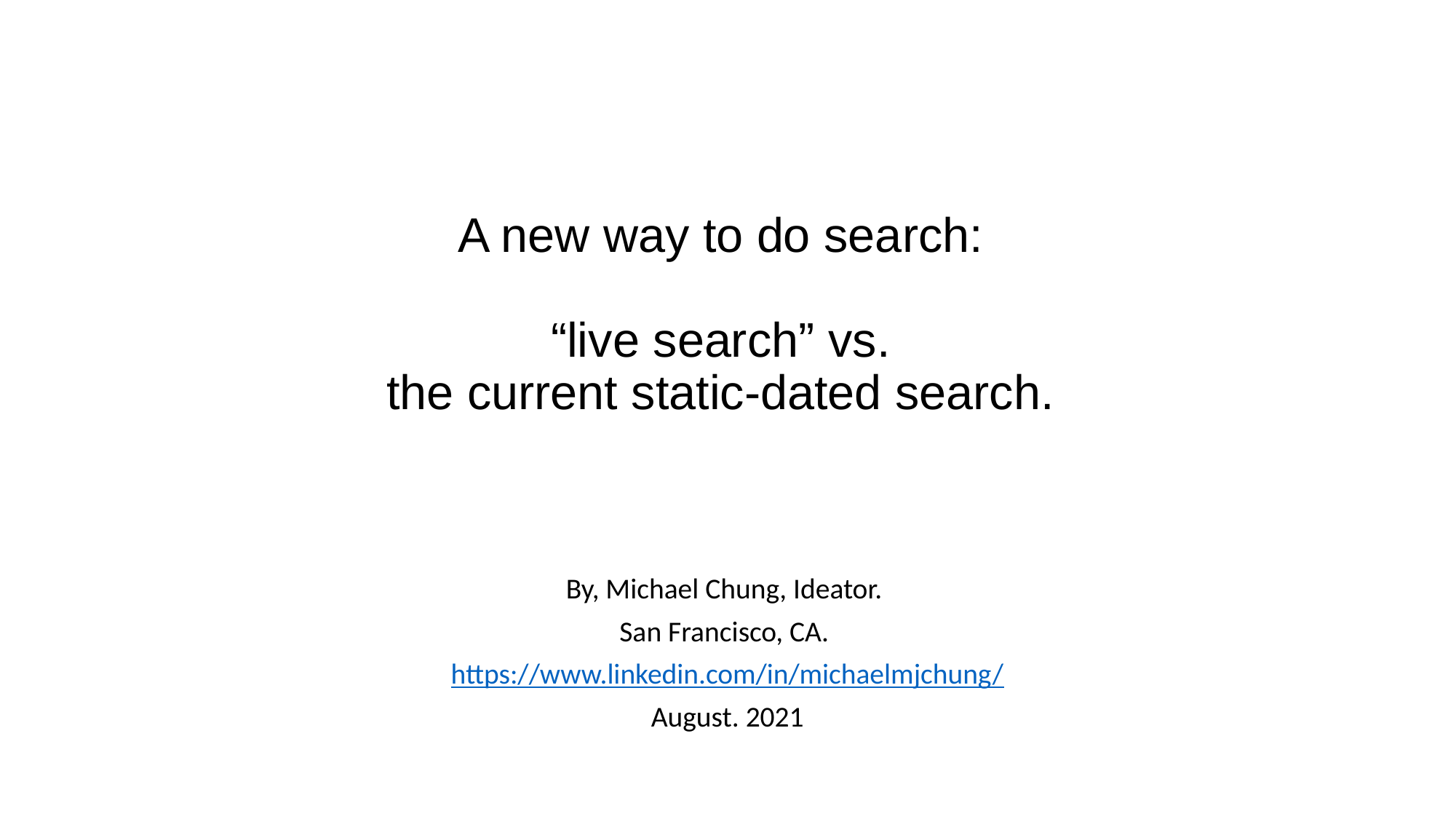

# A new way to do search: “live search” vs. the current static-dated search.
By, Michael Chung, Ideator.
San Francisco, CA.
https://www.linkedin.com/in/michaelmjchung/
August. 2021